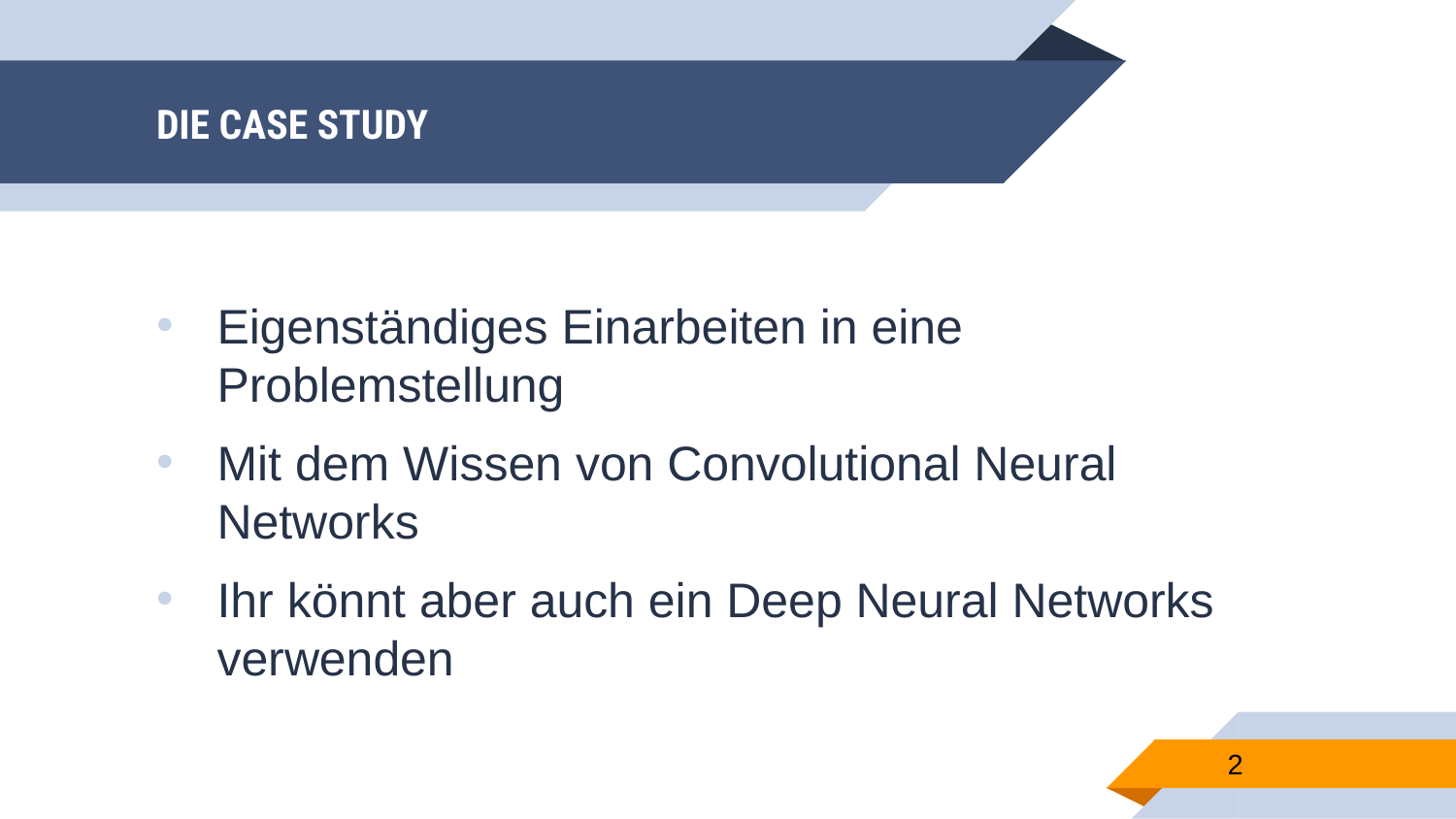

# DIE CASE STUDY
Eigenständiges Einarbeiten in eine Problemstellung
Mit dem Wissen von Convolutional Neural Networks
Ihr könnt aber auch ein Deep Neural Networks verwenden
2